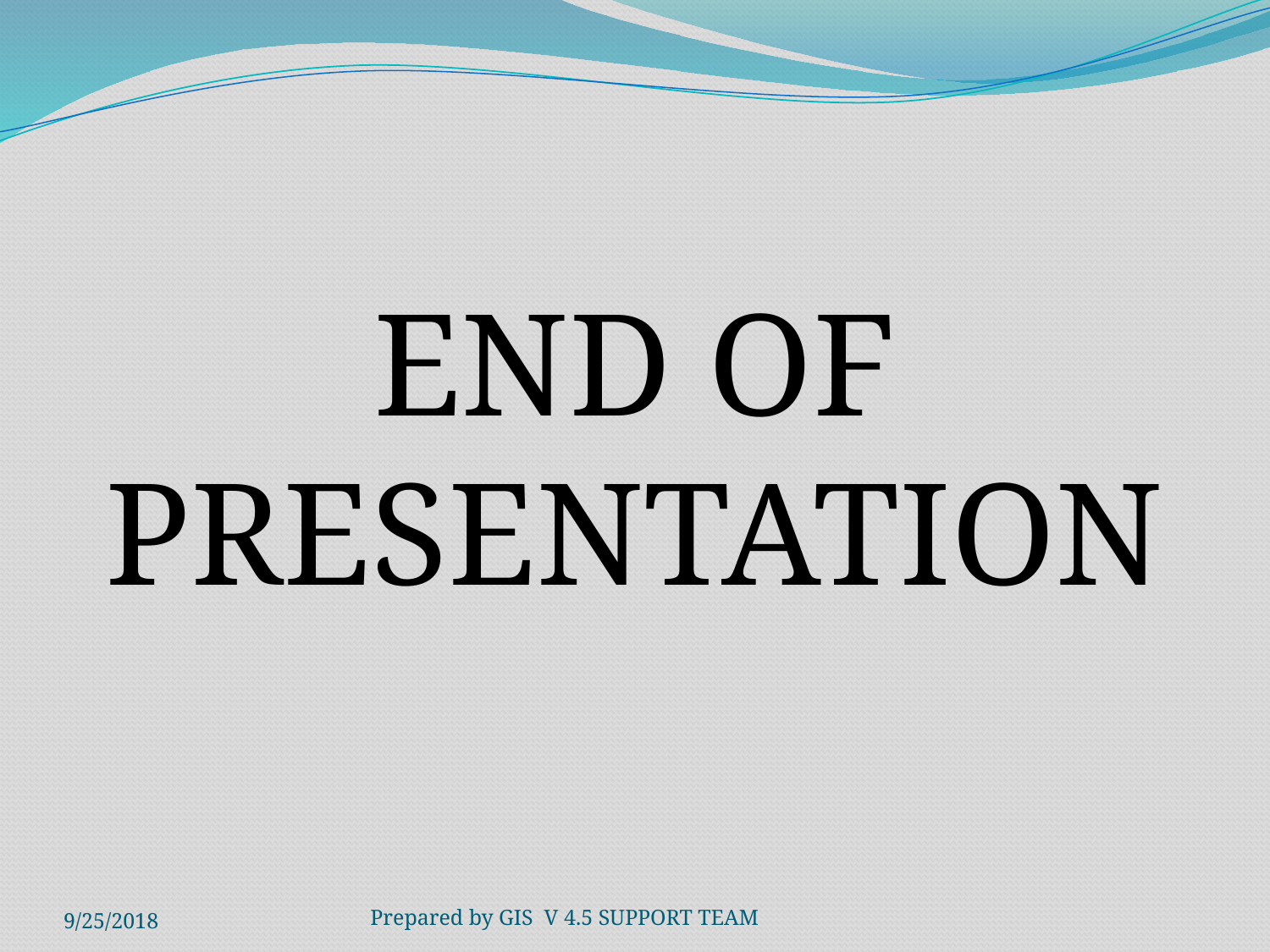

#
END OF PRESENTATION

9/25/2018
Prepared by GIS  V 4.5 SUPPORT TEAM